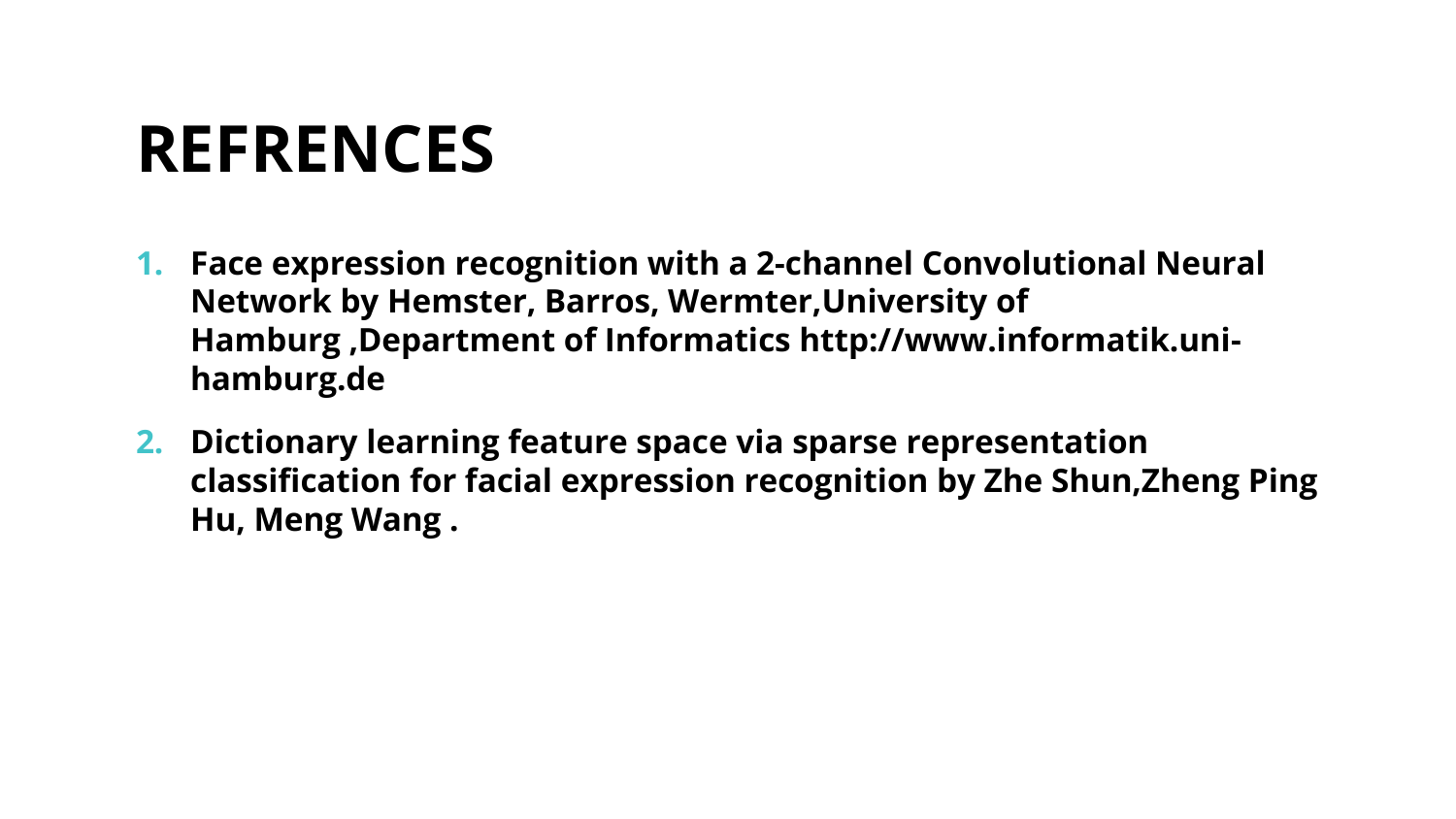

# REFRENCES
Face expression recognition with a 2-channel Convolutional Neural Network by Hemster, Barros, Wermter,University of Hamburg ,Department of Informatics http://www.informatik.uni-hamburg.de
Dictionary learning feature space via sparse representation classification for facial expression recognition by Zhe Shun,Zheng Ping Hu, Meng Wang .